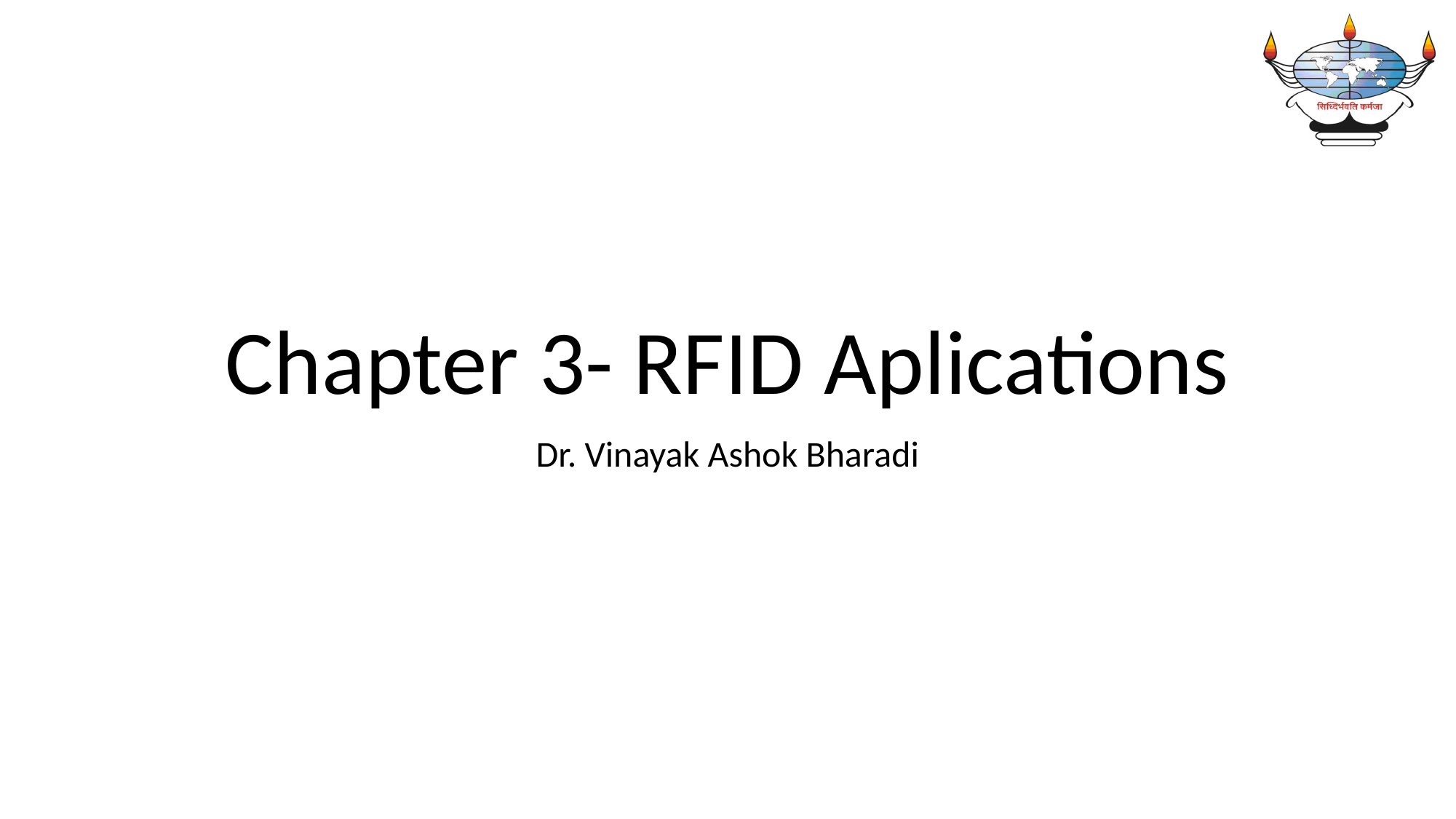

# Chapter 3- RFID Aplications
Dr. Vinayak Ashok Bharadi